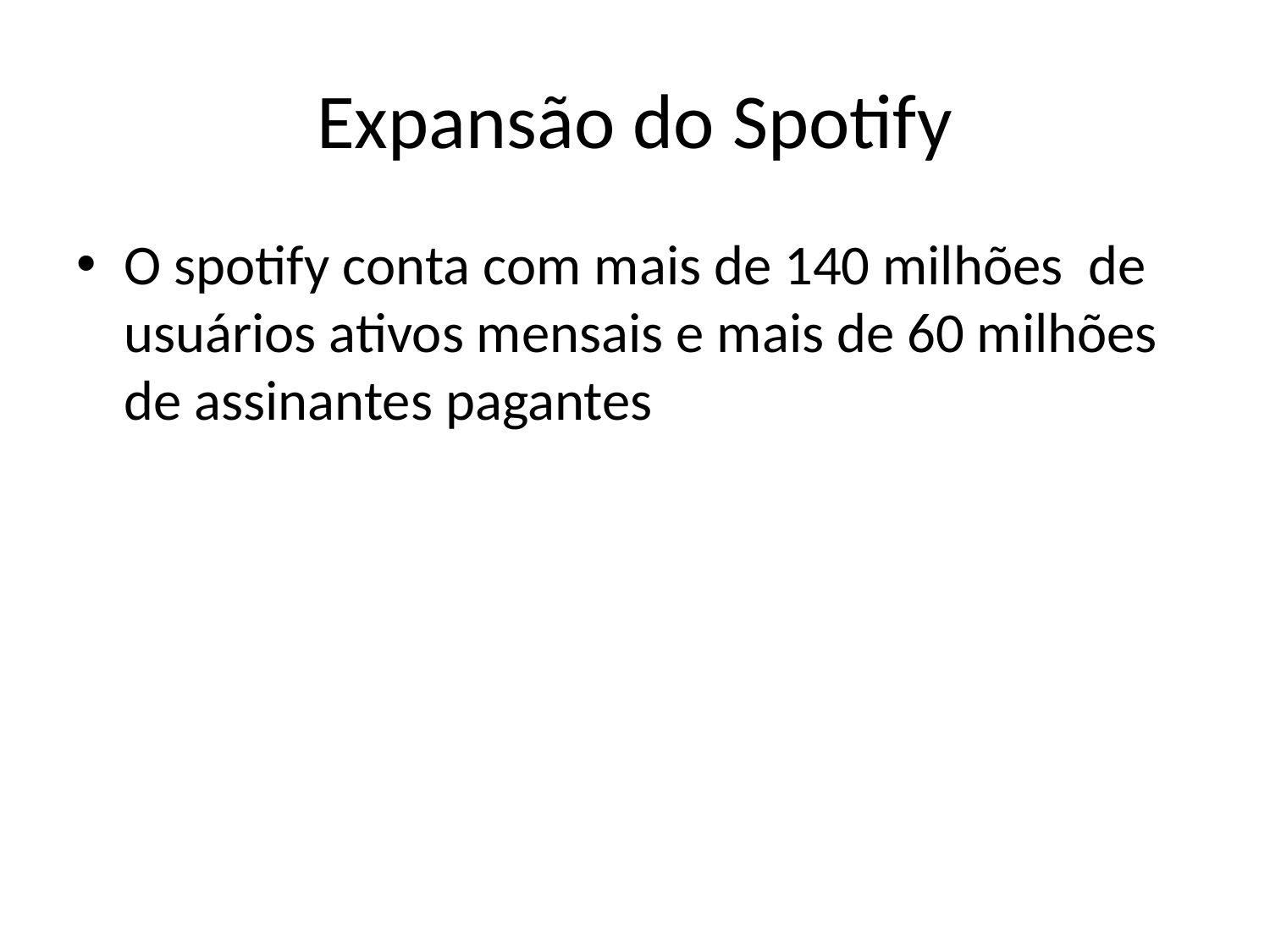

# Expansão do Spotify
O spotify conta com mais de 140 milhões  de usuários ativos mensais e mais de 60 milhões de assinantes pagantes